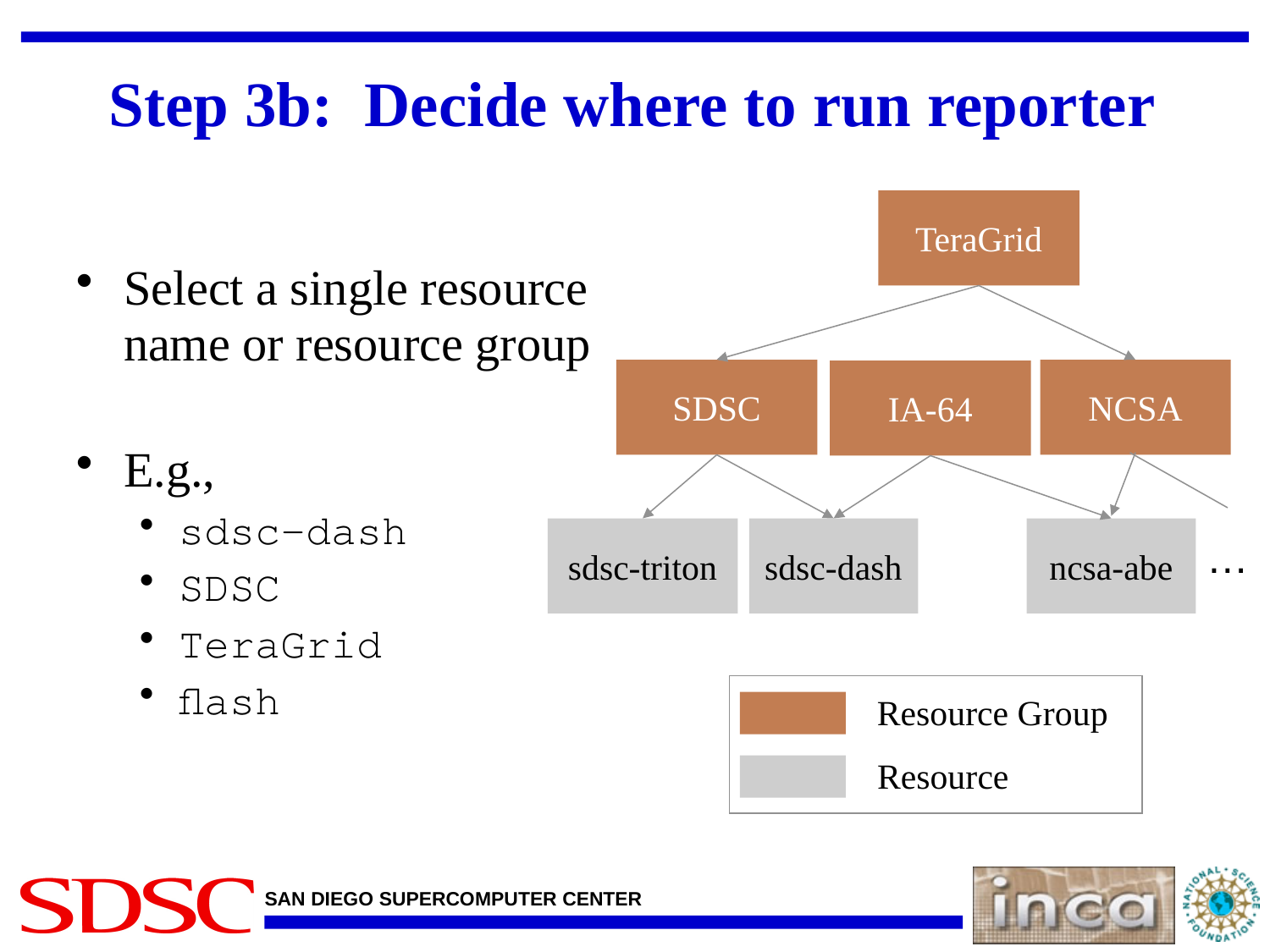

# Step 3b:  Decide where to run reporter
TeraGrid
Select a single resource name or resource group
E.g.,
sdsc-dash
SDSC
TeraGrid
flash
SDSC
NCSA
IA-64

sdsc-triton
sdsc-dash
ncsa-abe
…

Resource Group

Resource